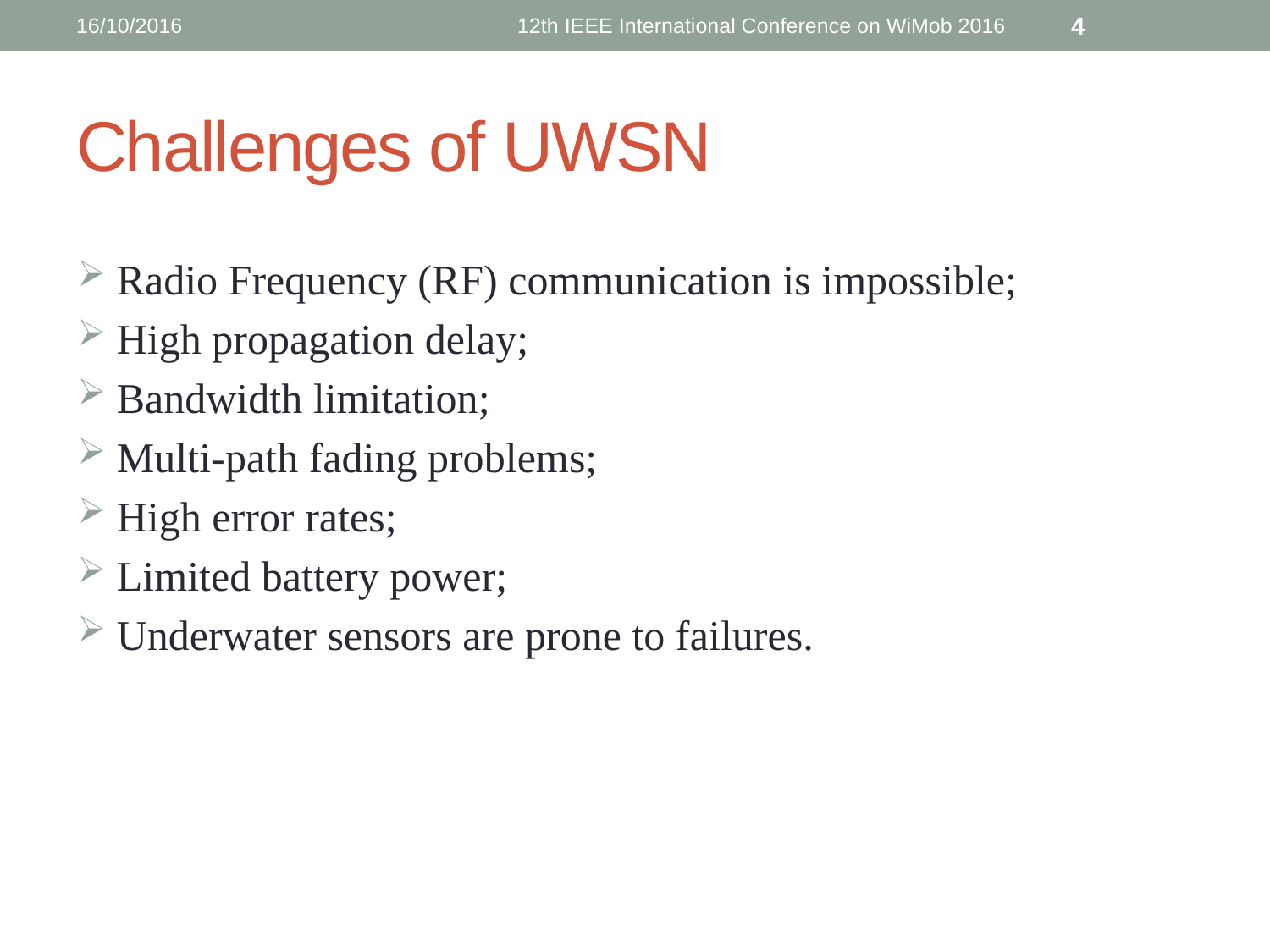

16/10/2016
12th IEEE International Conference on WiMob 2016
4
# Challenges of UWSN
 Radio Frequency (RF) communication is impossible;
 High propagation delay;
 Bandwidth limitation;
 Multi-path fading problems;
 High error rates;
 Limited battery power;
 Underwater sensors are prone to failures.